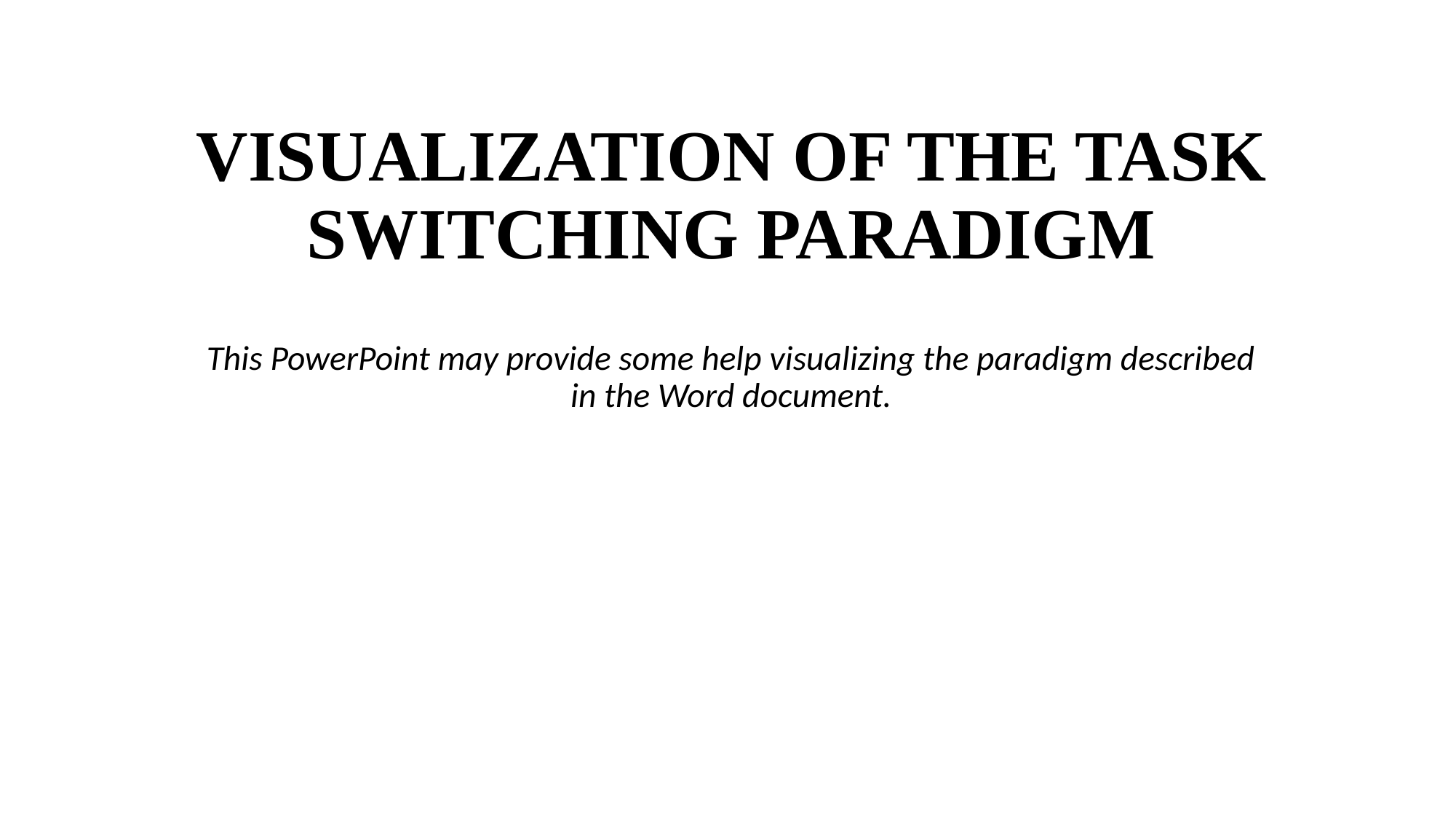

VISUALIZATION OF THE TASK SWITCHING PARADIGM

This PowerPoint may provide some help visualizing the paradigm described in the Word document.